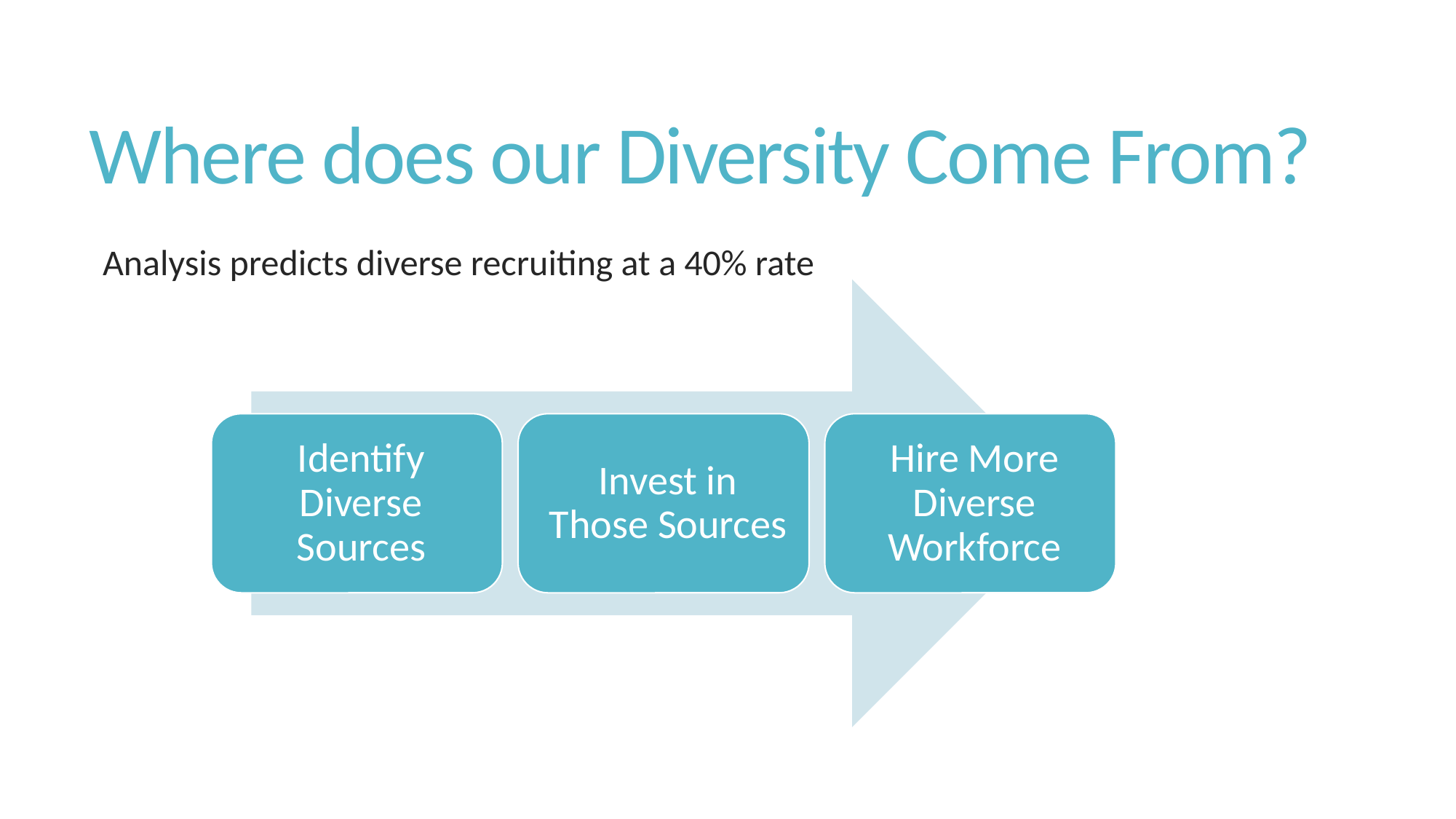

# Where does our Diversity Come From?
Analysis predicts diverse recruiting at a 40% rate
Identify Diverse Sources
Invest in Those Sources
Hire More Diverse Workforce